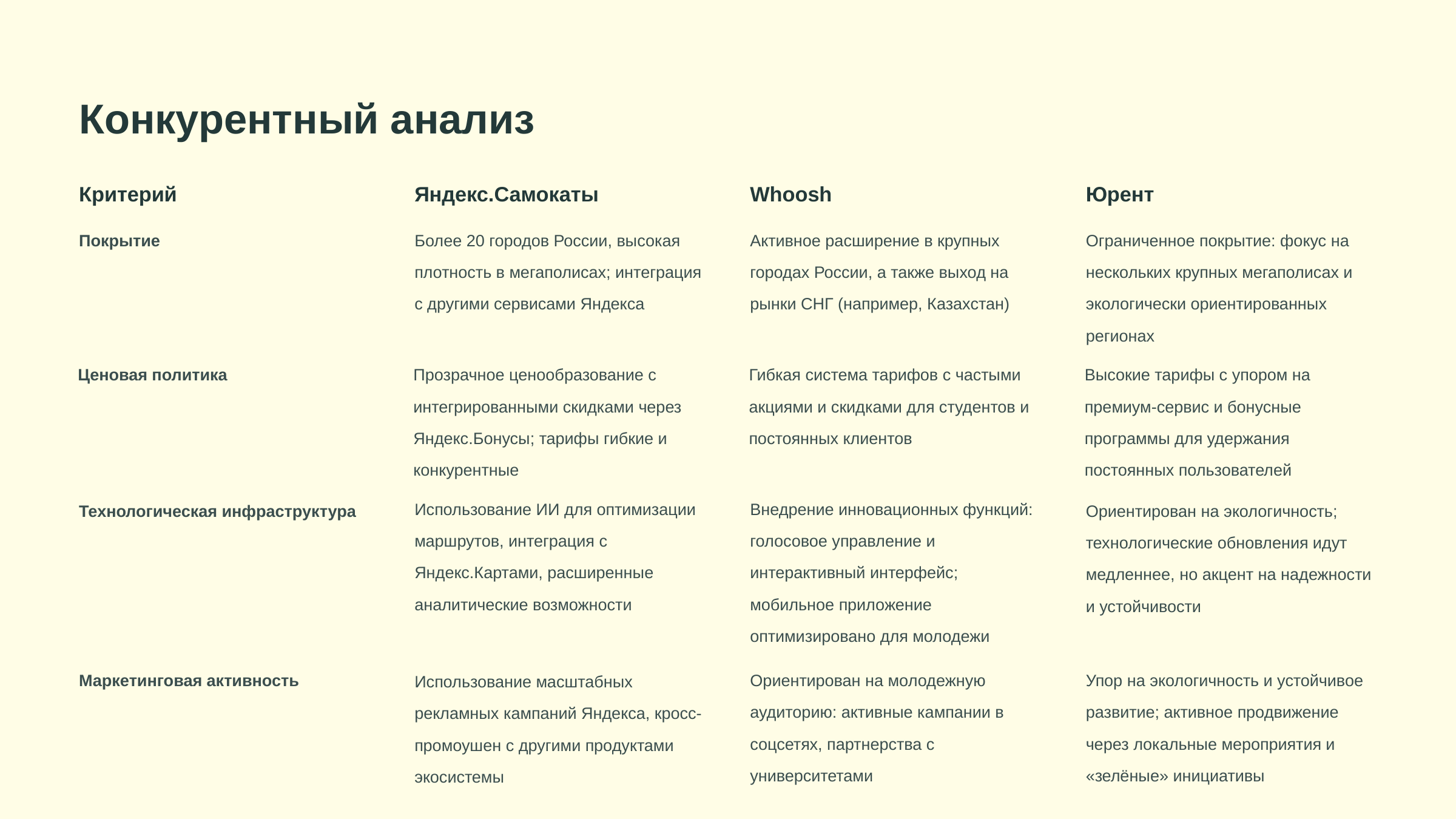

Конкурентный анализ
Критерий
Яндекс.Самокаты
Whoosh
Юрент
Покрытие
Более 20 городов России, высокая плотность в мегаполисах; интеграция с другими сервисами Яндекса
Активное расширение в крупных городах России, а также выход на рынки СНГ (например, Казахстан)
Ограниченное покрытие: фокус на нескольких крупных мегаполисах и экологически ориентированных регионах
Ценовая политика
Гибкая система тарифов с частыми акциями и скидками для студентов и постоянных клиентов
Прозрачное ценообразование с интегрированными скидками через Яндекс.Бонусы; тарифы гибкие и конкурентные
Высокие тарифы с упором на премиум-сервис и бонусные программы для удержания постоянных пользователей
Использование ИИ для оптимизации маршрутов, интеграция с Яндекс.Картами, расширенные аналитические возможности
Внедрение инновационных функций: голосовое управление и интерактивный интерфейс; мобильное приложение оптимизировано для молодежи
Ориентирован на экологичность; технологические обновления идут медленнее, но акцент на надежности и устойчивости
Технологическая инфраструктура

Упор на экологичность и устойчивое развитие; активное продвижение через локальные мероприятия и «зелёные» инициативы
Маркетинговая активность
Ориентирован на молодежную аудиторию: активные кампании в соцсетях, партнерства с университетами
Использование масштабных рекламных кампаний Яндекса, кросс-промоушен с другими продуктами экосистемы